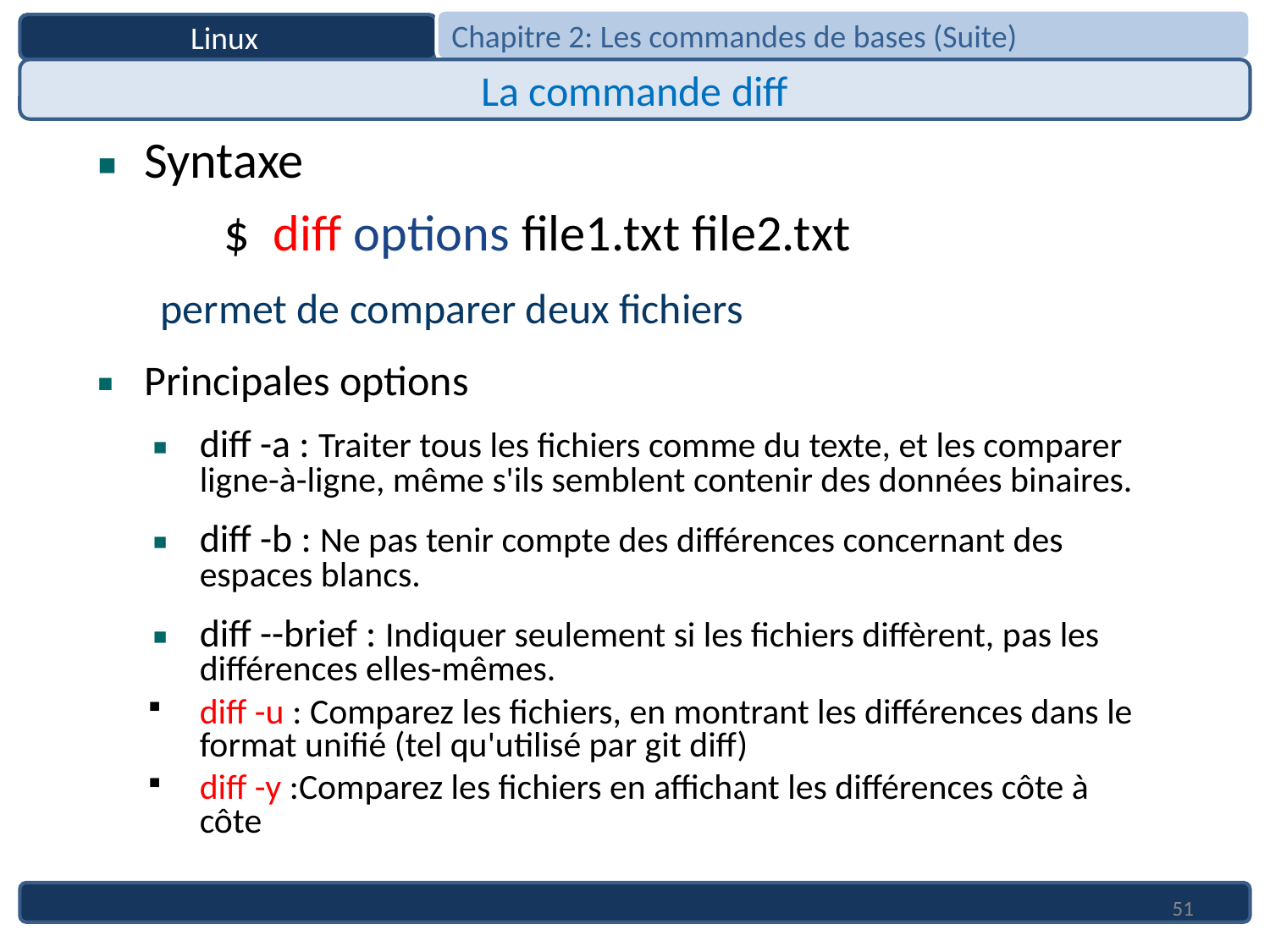

Chapitre 2: Les commandes de bases (Suite)
Linux
La commande diff
Syntaxe

	$  diff options file1.txt file2.txt

permet de comparer deux fichiers

Principales options

diff -a : Traiter tous les fichiers comme du texte, et les comparer ligne-à-ligne, même s'ils semblent contenir des données binaires.

diff -b : Ne pas tenir compte des différences concernant des espaces blancs.

diff --brief : Indiquer seulement si les fichiers diffèrent, pas les différences elles-mêmes.
diff -u : Comparez les fichiers, en montrant les différences dans le format unifié (tel qu'utilisé par git diff)
diff -y :Comparez les fichiers en affichant les différences côte à côte
51